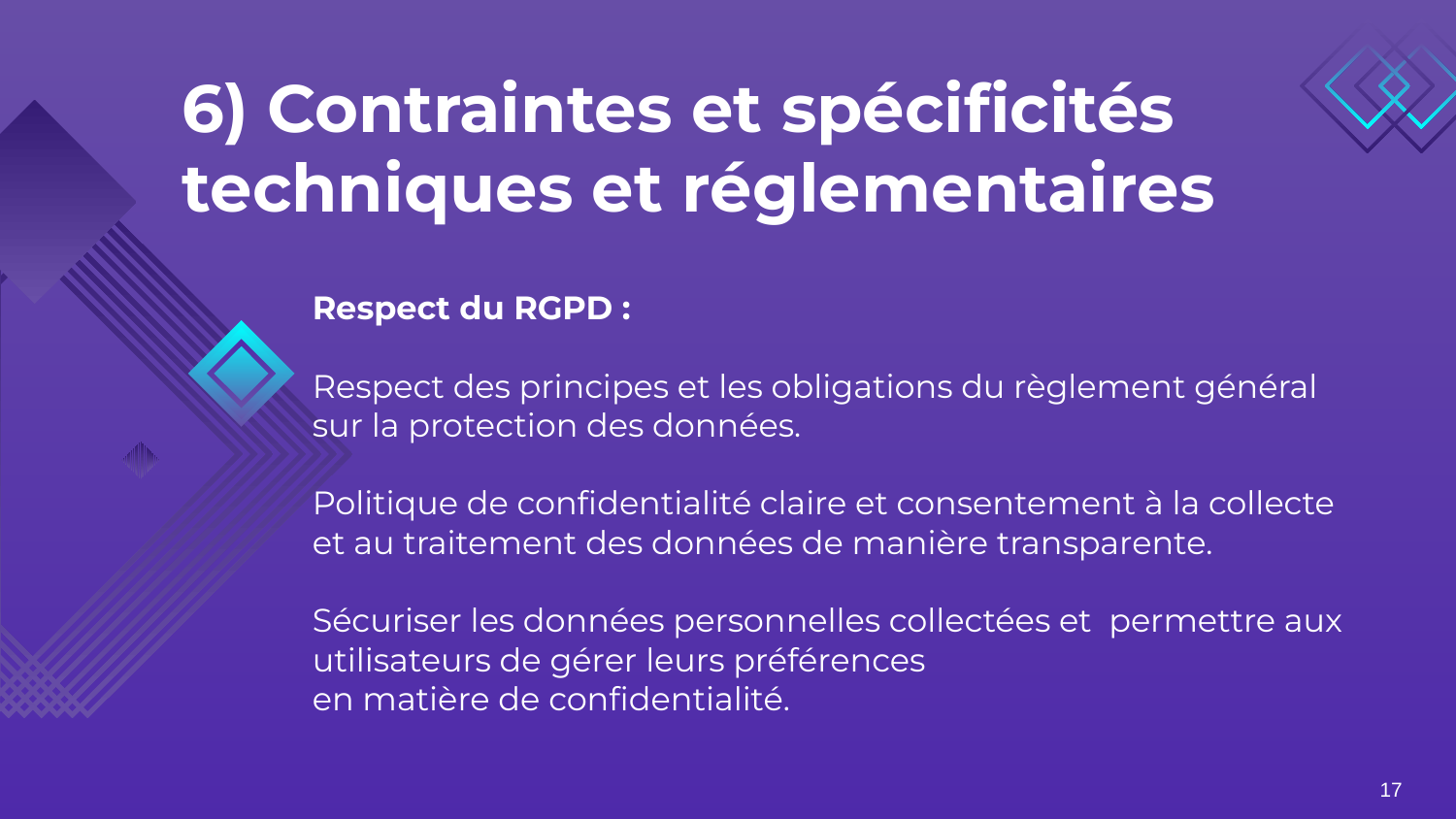

# 6) Contraintes et spécificités techniques et réglementaires

Respect du RGPD :

Respect des principes et les obligations du règlement général sur la protection des données.

Politique de confidentialité claire et consentement à la collecte et au traitement des données de manière transparente.

Sécuriser les données personnelles collectées et  permettre aux utilisateurs de gérer leurs préférences
en matière de confidentialité.

17